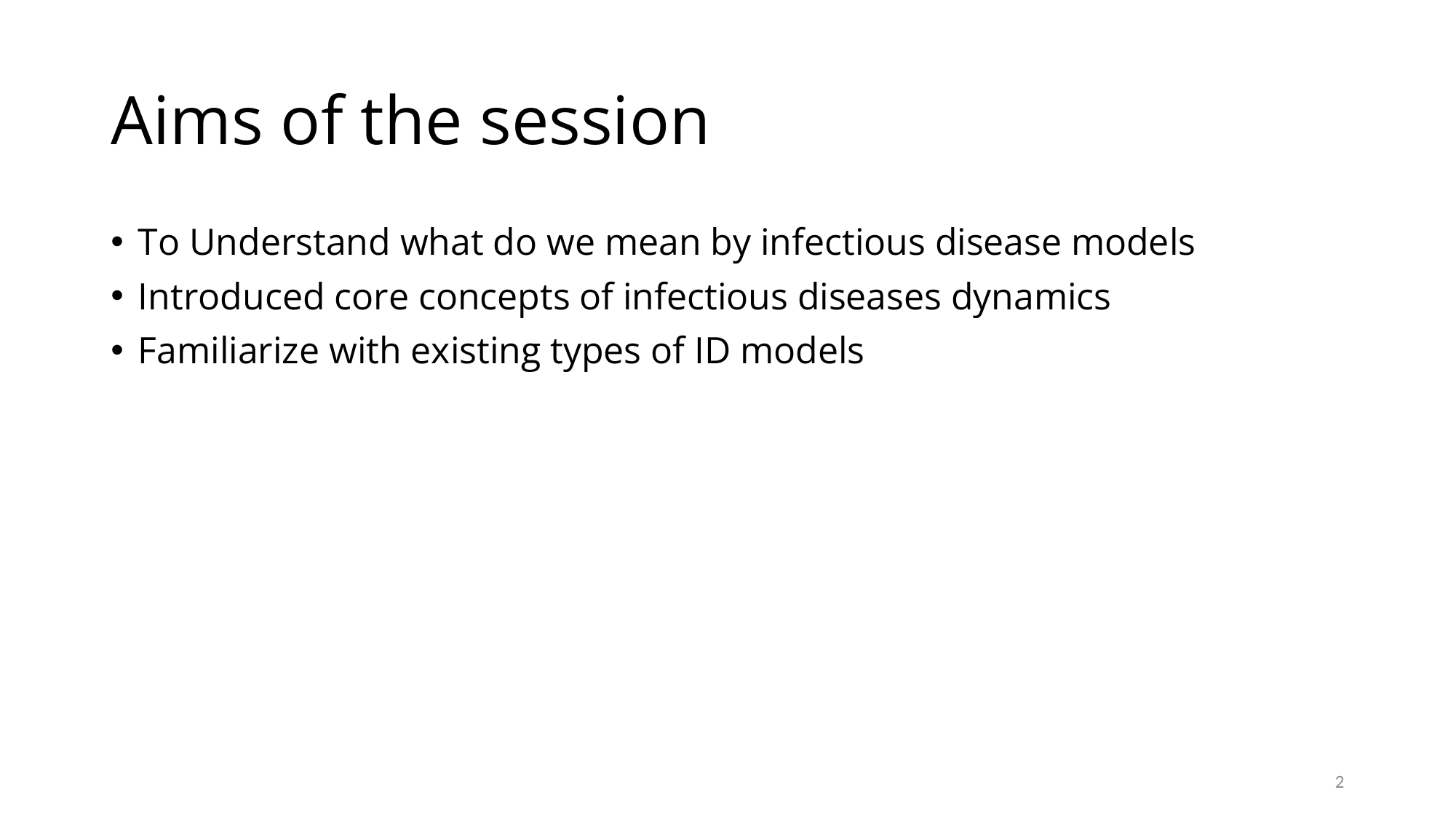

# Aims of the session
To Understand what do we mean by infectious disease models
Introduced core concepts of infectious diseases dynamics
Familiarize with existing types of ID models

2